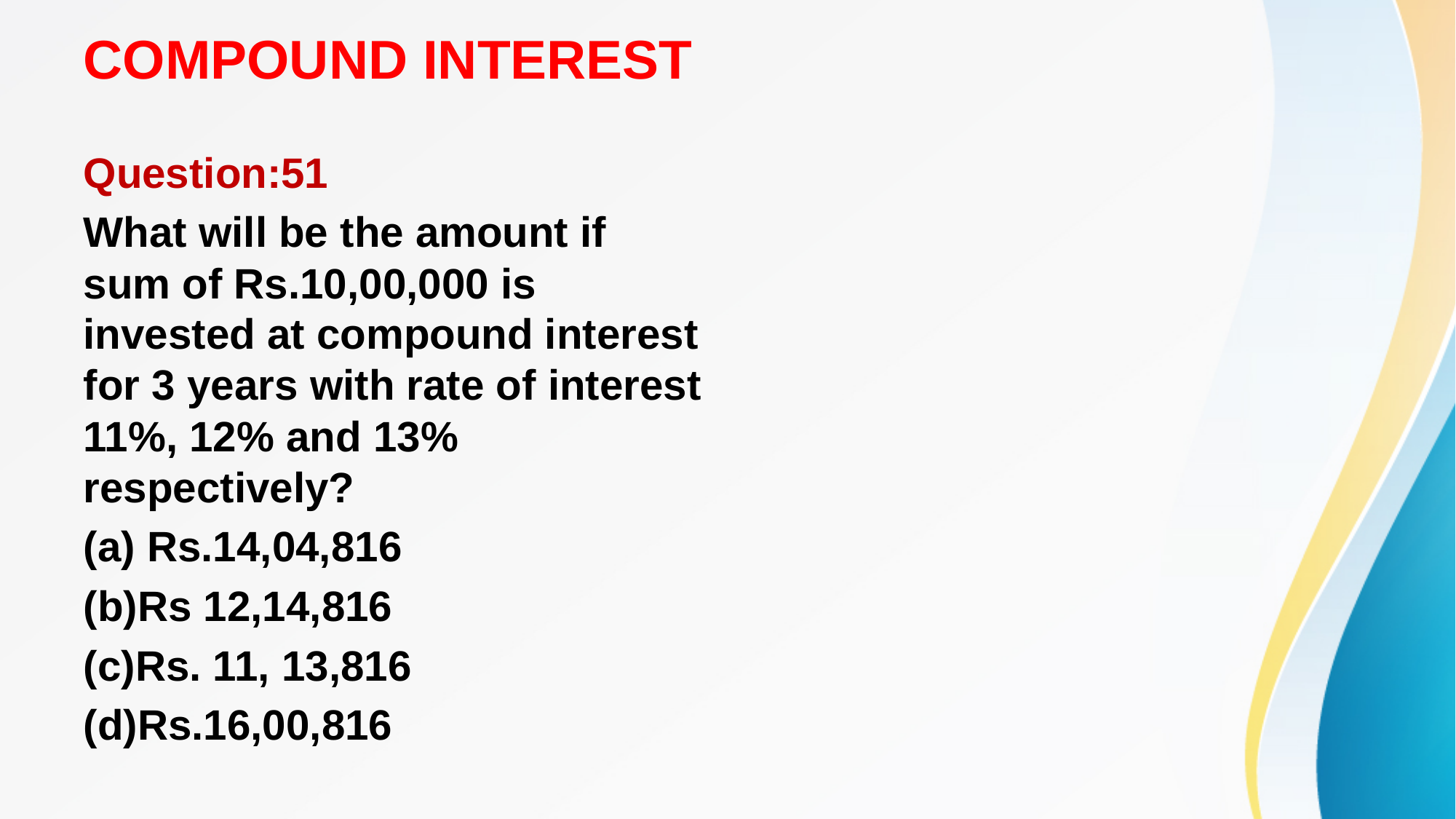

# COMPOUND INTEREST
Question:51
What will be the amount if sum of Rs.10,00,000 is invested at compound interest for 3 years with rate of interest 11%, 12% and 13% respectively?
(a) Rs.14,04,816
(b)Rs 12,14,816
(c)Rs. 11, 13,816
(d)Rs.16,00,816